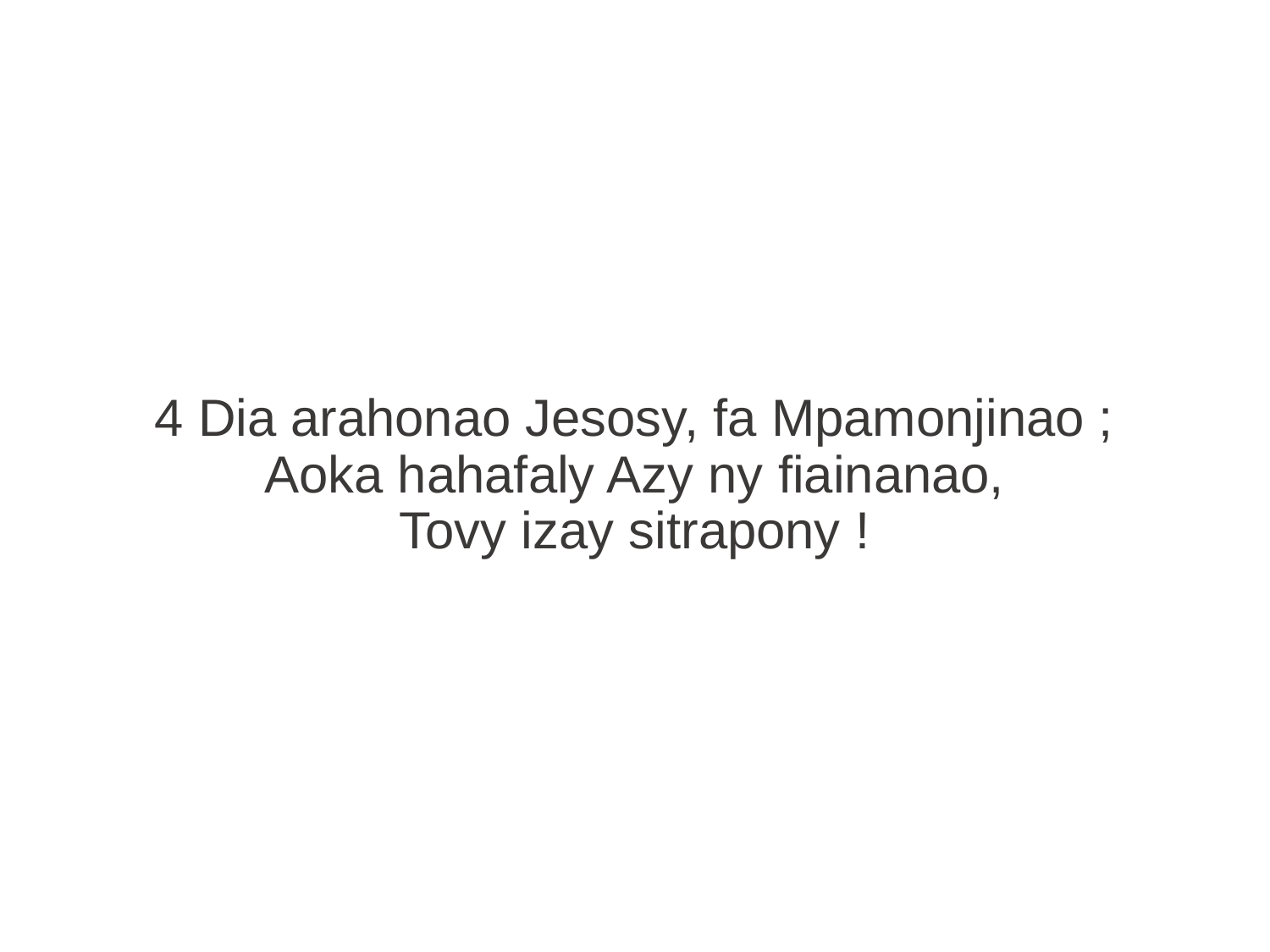

4 Dia arahonao Jesosy, fa Mpamonjinao ;
Aoka hahafaly Azy ny fiainanao,
Tovy izay sitrapony !